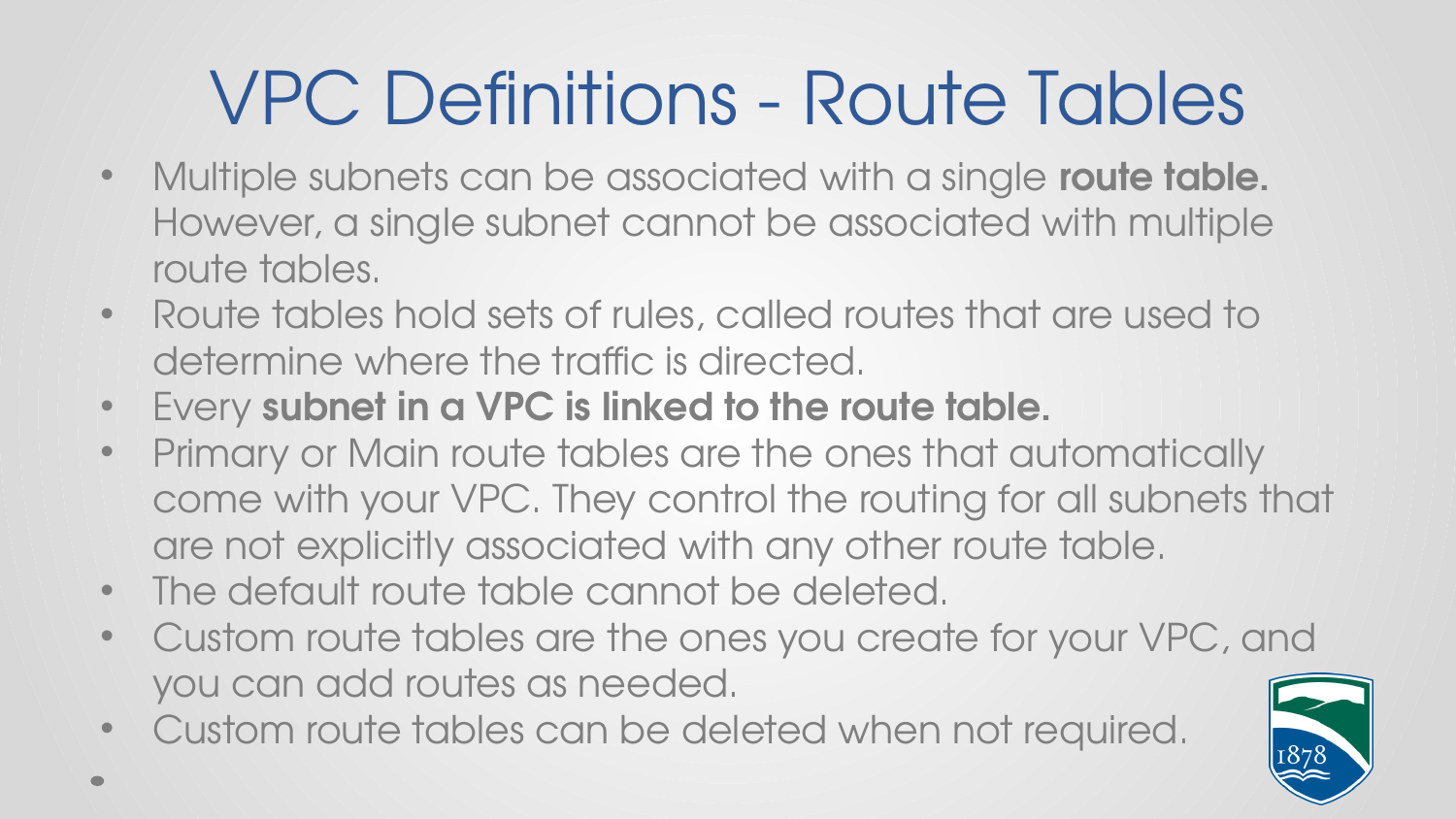

# VPC Definitions - Route Tables
Multiple subnets can be associated with a single route table. However, a single subnet cannot be associated with multiple route tables.
Route tables hold sets of rules, called routes that are used to determine where the traffic is directed.
Every subnet in a VPC is linked to the route table.
Primary or Main route tables are the ones that automatically come with your VPC. They control the routing for all subnets that are not explicitly associated with any other route table.
The default route table cannot be deleted.
Custom route tables are the ones you create for your VPC, and you can add routes as needed.
Custom route tables can be deleted when not required.